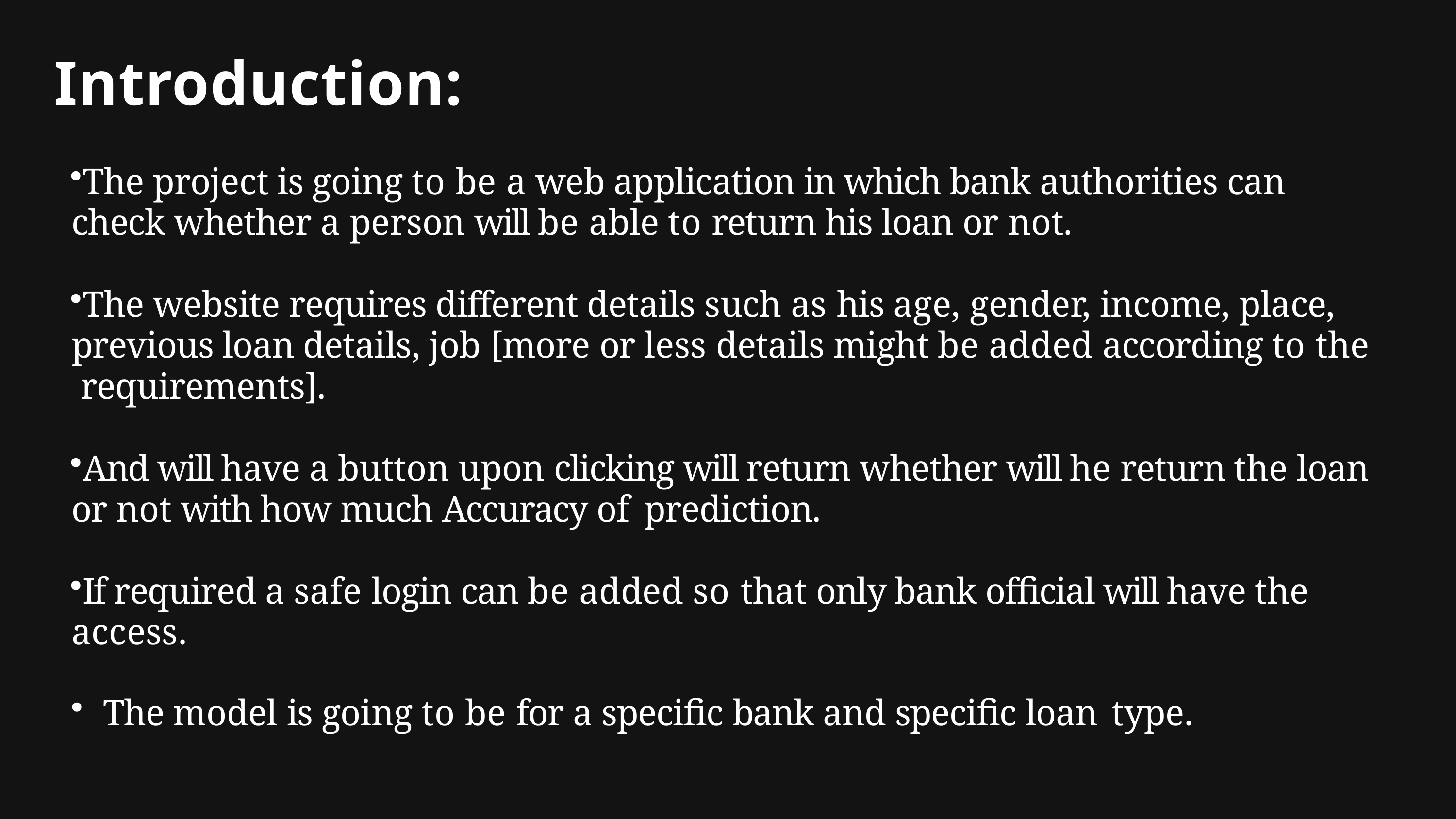

# Introduction:
The project is going to be a web application in which bank authorities can  check whether a person will be able to return his loan or not.
The website requires different details such as his age, gender, income, place,  previous loan details, job [more or less details might be added according to the  requirements].
And will have a button upon clicking will return whether will he return the loan  or not with how much Accuracy of prediction.
If required a safe login can be added so that only bank official will have the  access.
The model is going to be for a specific bank and specific loan type.